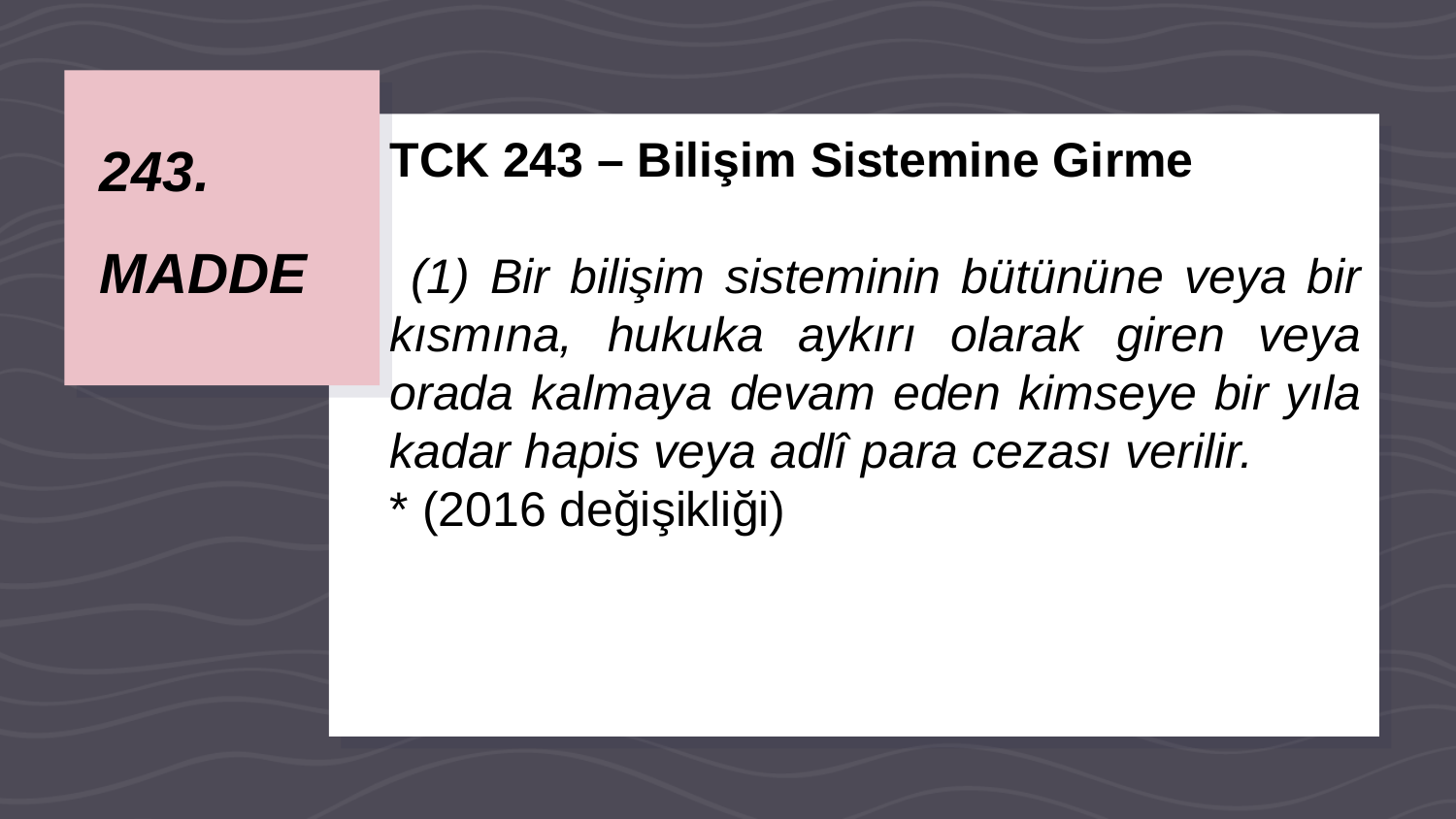

# 243. MADDE
TCK 243 – Bilişim Sistemine Girme

 (1) Bir bilişim sisteminin bütününe veya bir kısmına, hukuka aykırı olarak giren veya orada kalmaya devam eden kimseye bir yıla kadar hapis veya adlî para cezası verilir.
* (2016 değişikliği)